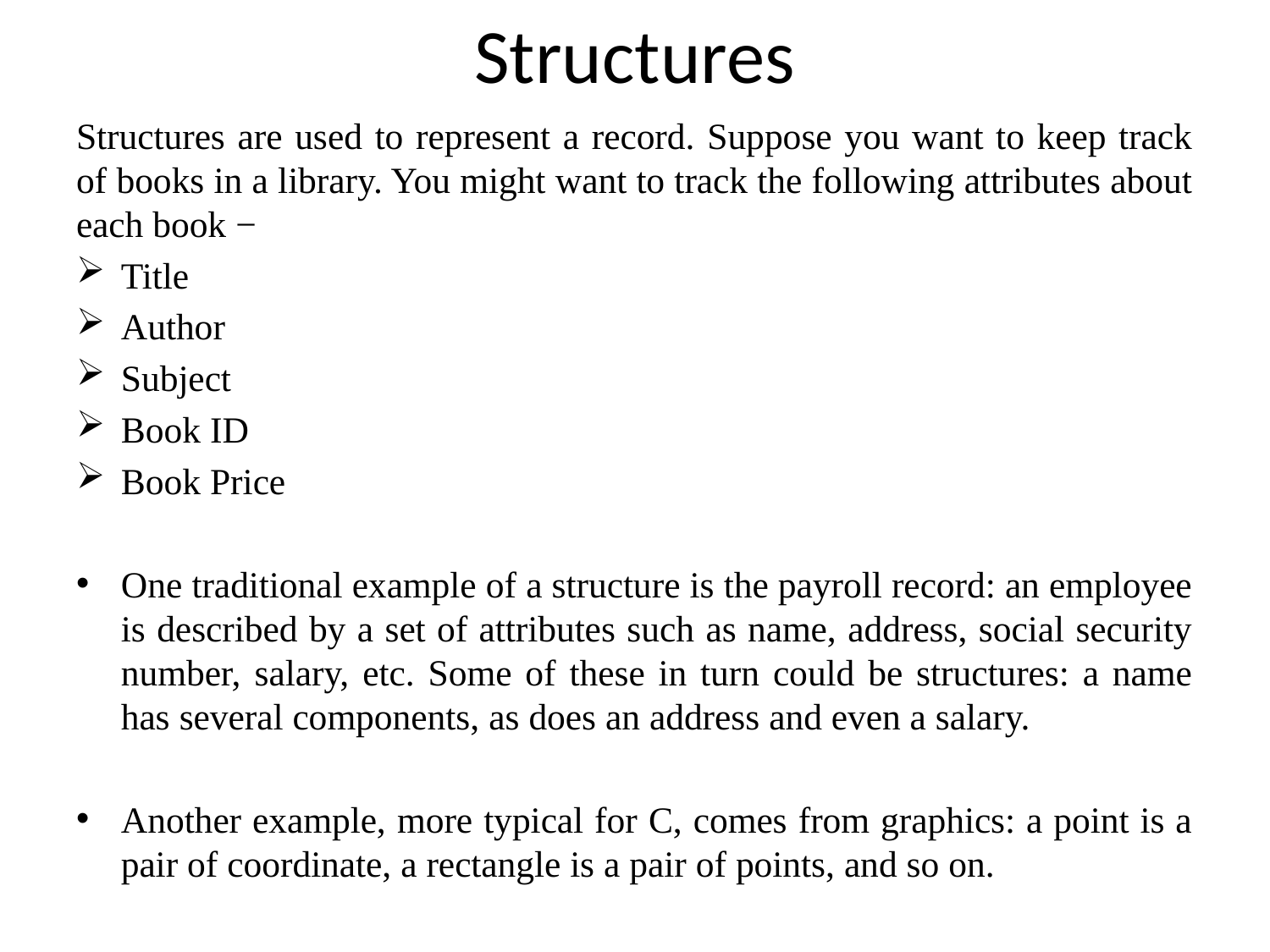

# Structures
Structures are used to represent a record. Suppose you want to keep track of books in a library. You might want to track the following attributes about each book −
Title
Author
Subject
Book ID
Book Price

One traditional example of a structure is the payroll record: an employee is described by a set of attributes such as name, address, social security number, salary, etc. Some of these in turn could be structures: a name has several components, as does an address and even a salary.

Another example, more typical for C, comes from graphics: a point is a pair of coordinate, a rectangle is a pair of points, and so on.